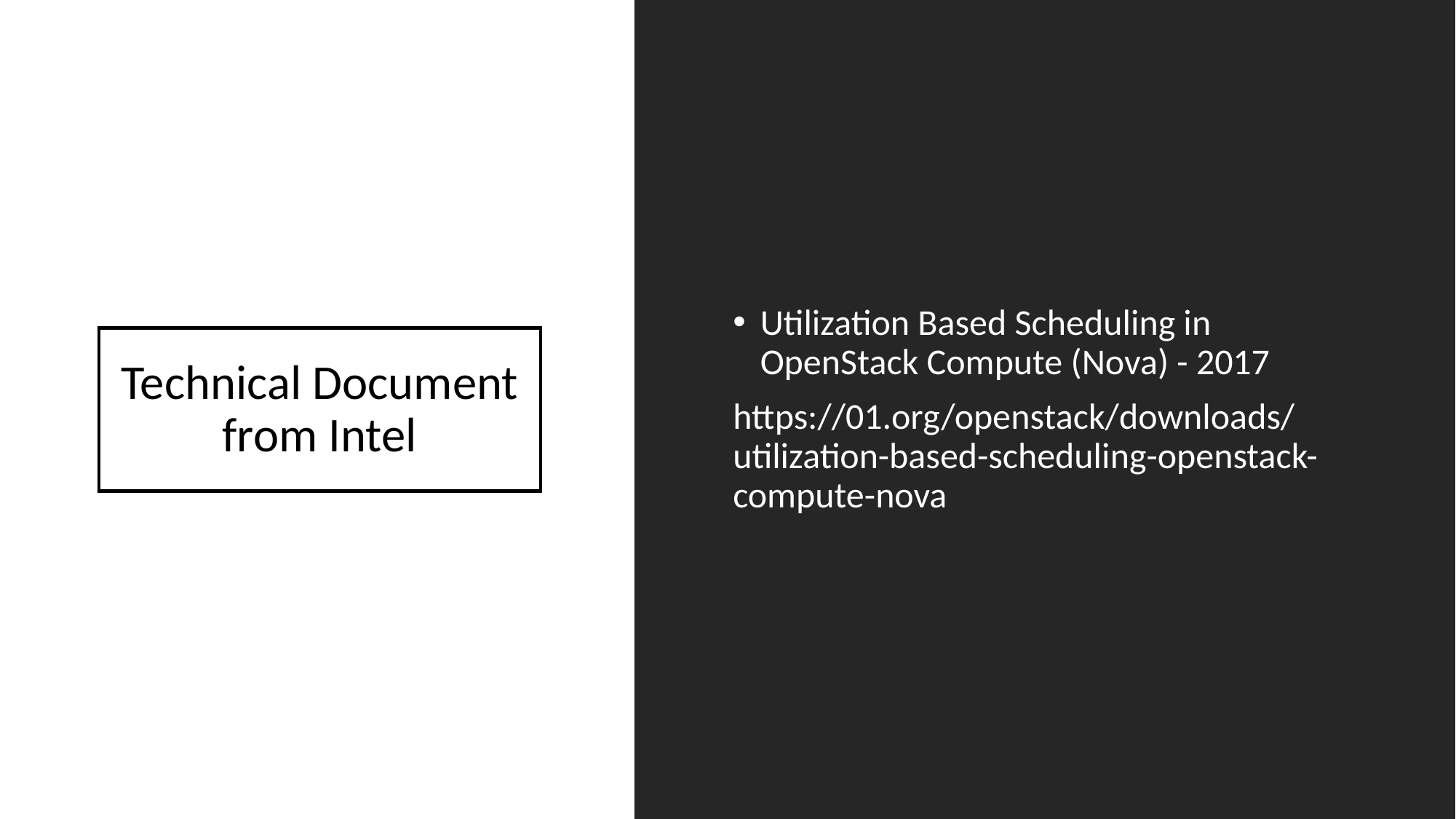

Utilization Based Scheduling in OpenStack Compute (Nova) - 2017
https://01.org/openstack/downloads/utilization-based-scheduling-openstack-compute-nova
# Technical Document from Intel